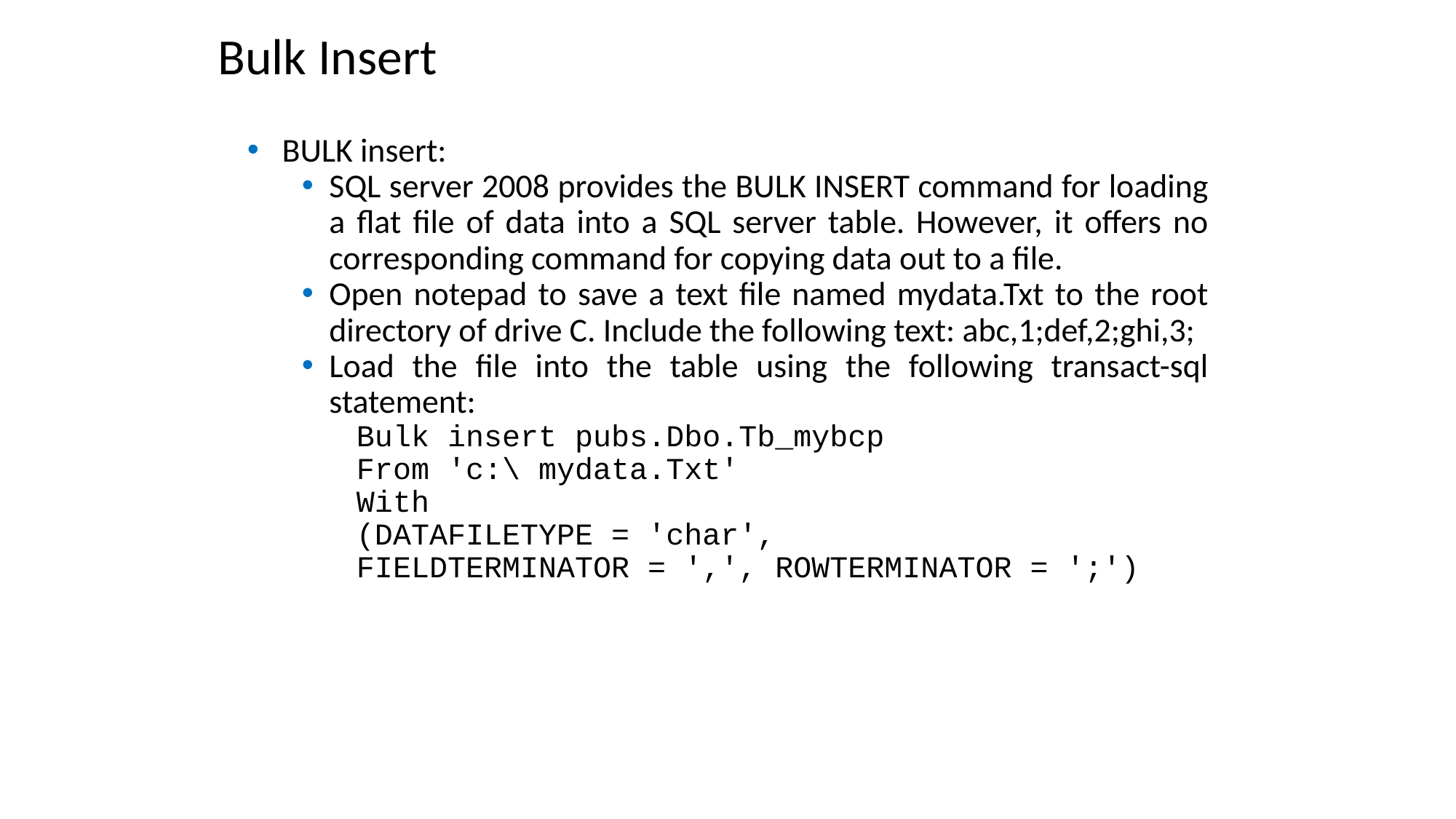

Bulk Insert
 BULK insert:
SQL server 2008 provides the BULK INSERT command for loading a flat file of data into a SQL server table. However, it offers no corresponding command for copying data out to a file.
Open notepad to save a text file named mydata.Txt to the root directory of drive C. Include the following text: abc,1;def,2;ghi,3;
Load the file into the table using the following transact-sql statement:
Bulk insert pubs.Dbo.Tb_mybcp
From 'c:\ mydata.Txt'
With
(DATAFILETYPE = 'char',
FIELDTERMINATOR = ',', ROWTERMINATOR = ';')